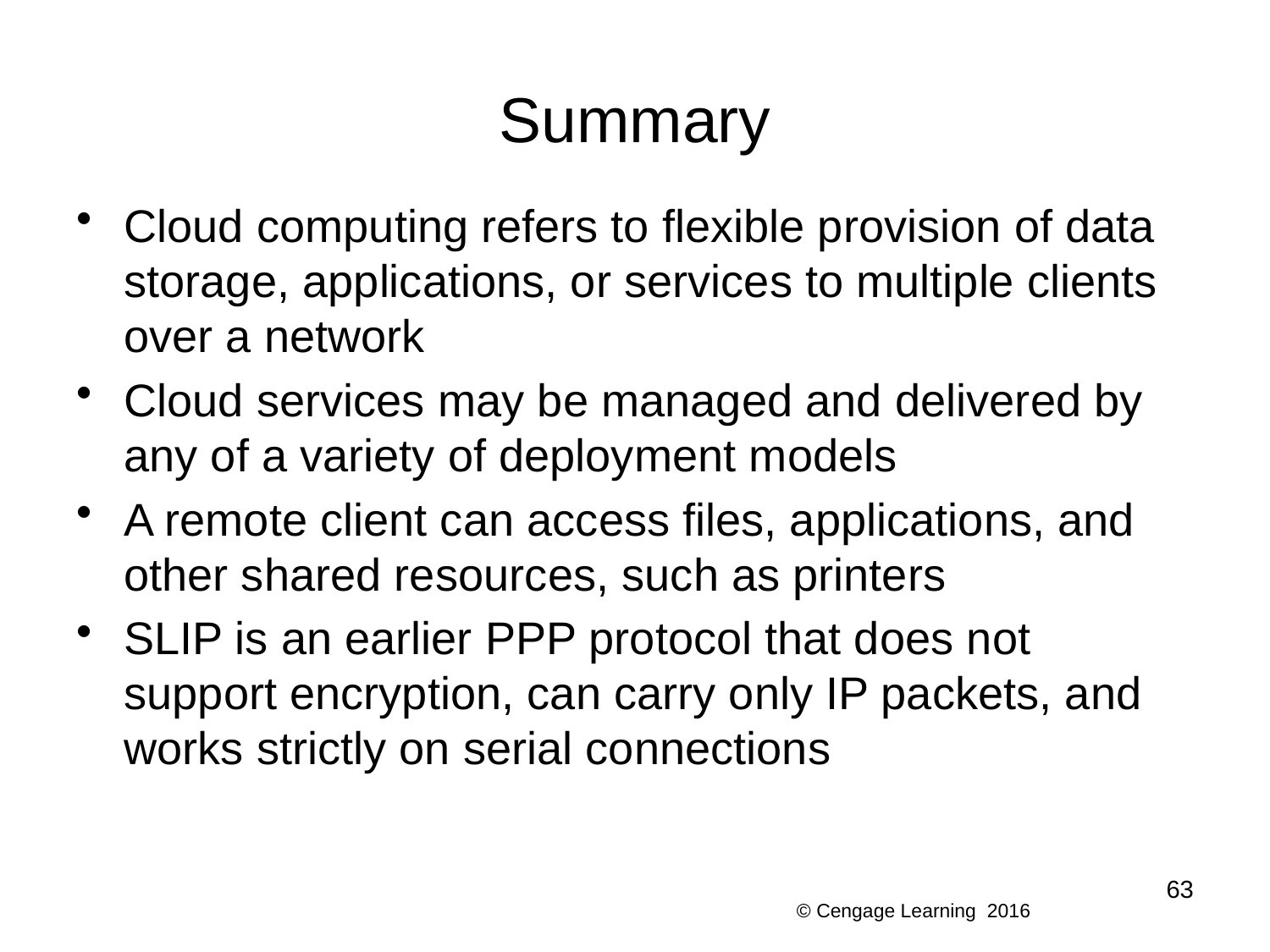

# Summary
Cloud computing refers to flexible provision of data storage, applications, or services to multiple clients over a network
Cloud services may be managed and delivered by any of a variety of deployment models
A remote client can access files, applications, and other shared resources, such as printers
SLIP is an earlier PPP protocol that does not support encryption, can carry only IP packets, and works strictly on serial connections
63